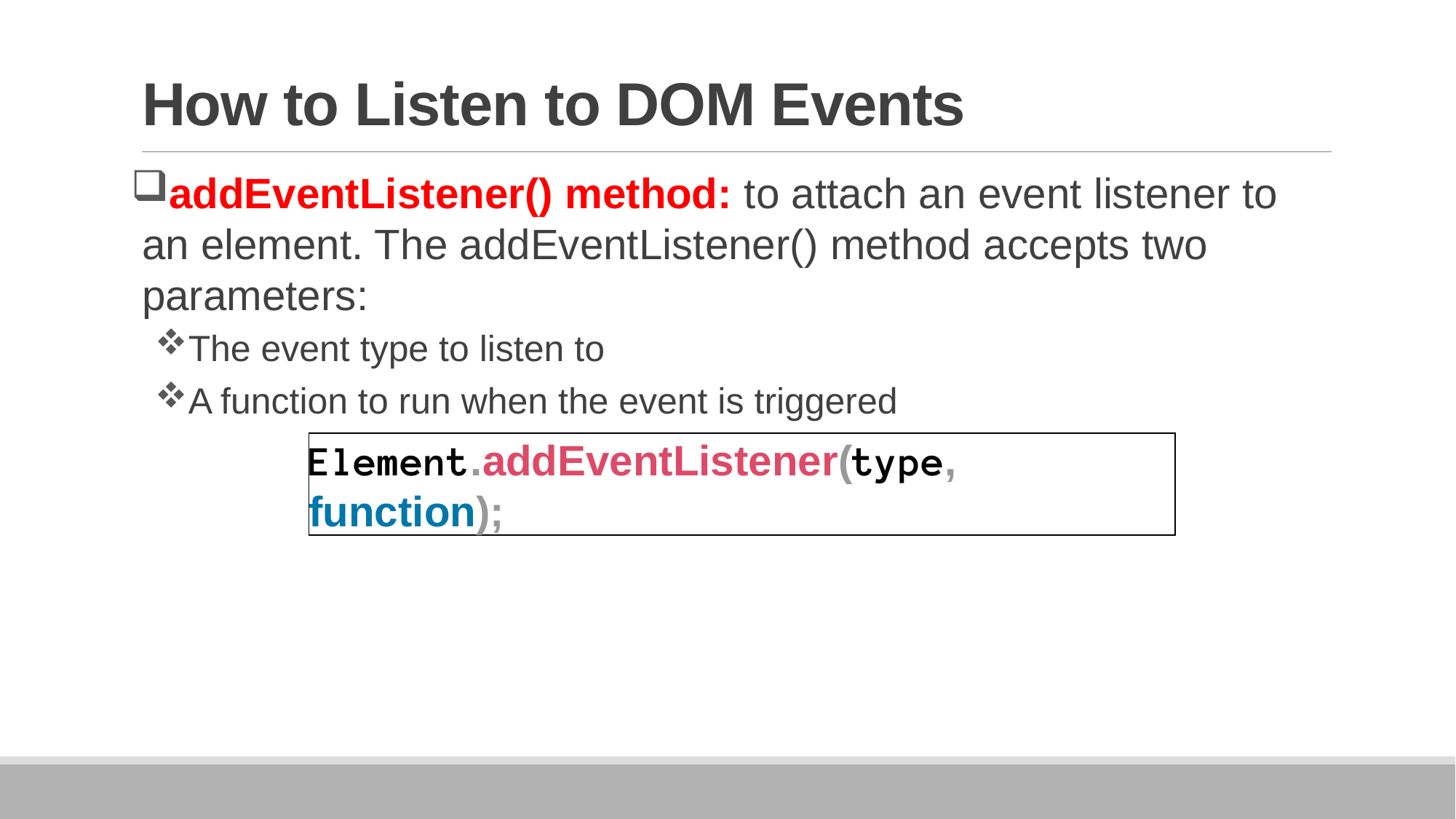

# How to Listen to DOM Events
addEventListener() method: to attach an event listener to an element. The addEventListener() method accepts two parameters:
The event type to listen to
A function to run when the event is triggered

Element.addEventListener(type, function);